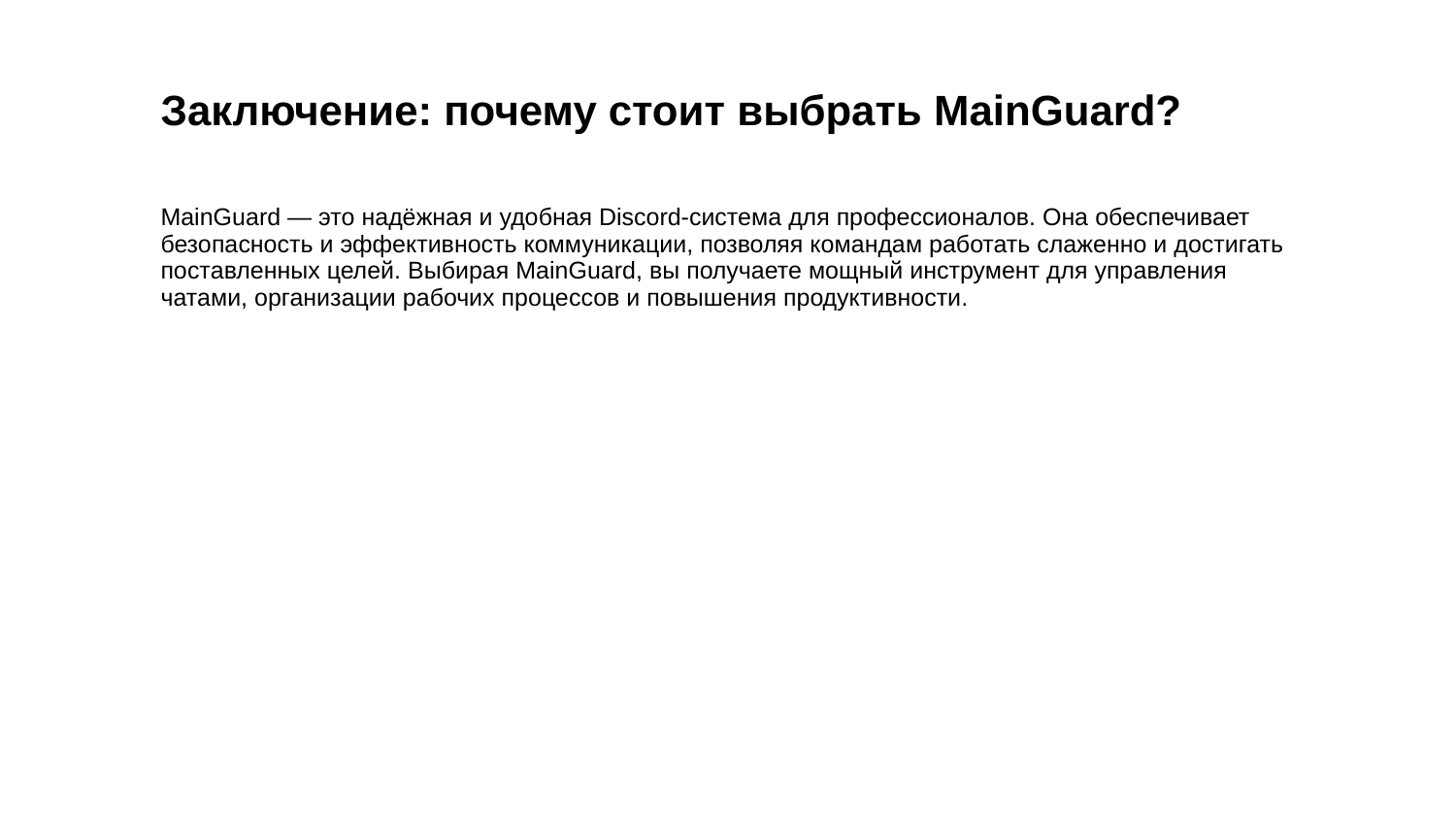

Заключение: почему стоит выбрать MainGuard?
MainGuard — это надёжная и удобная Discord-система для профессионалов. Она обеспечивает безопасность и эффективность коммуникации, позволяя командам работать слаженно и достигать поставленных целей. Выбирая MainGuard, вы получаете мощный инструмент для управления чатами, организации рабочих процессов и повышения продуктивности.